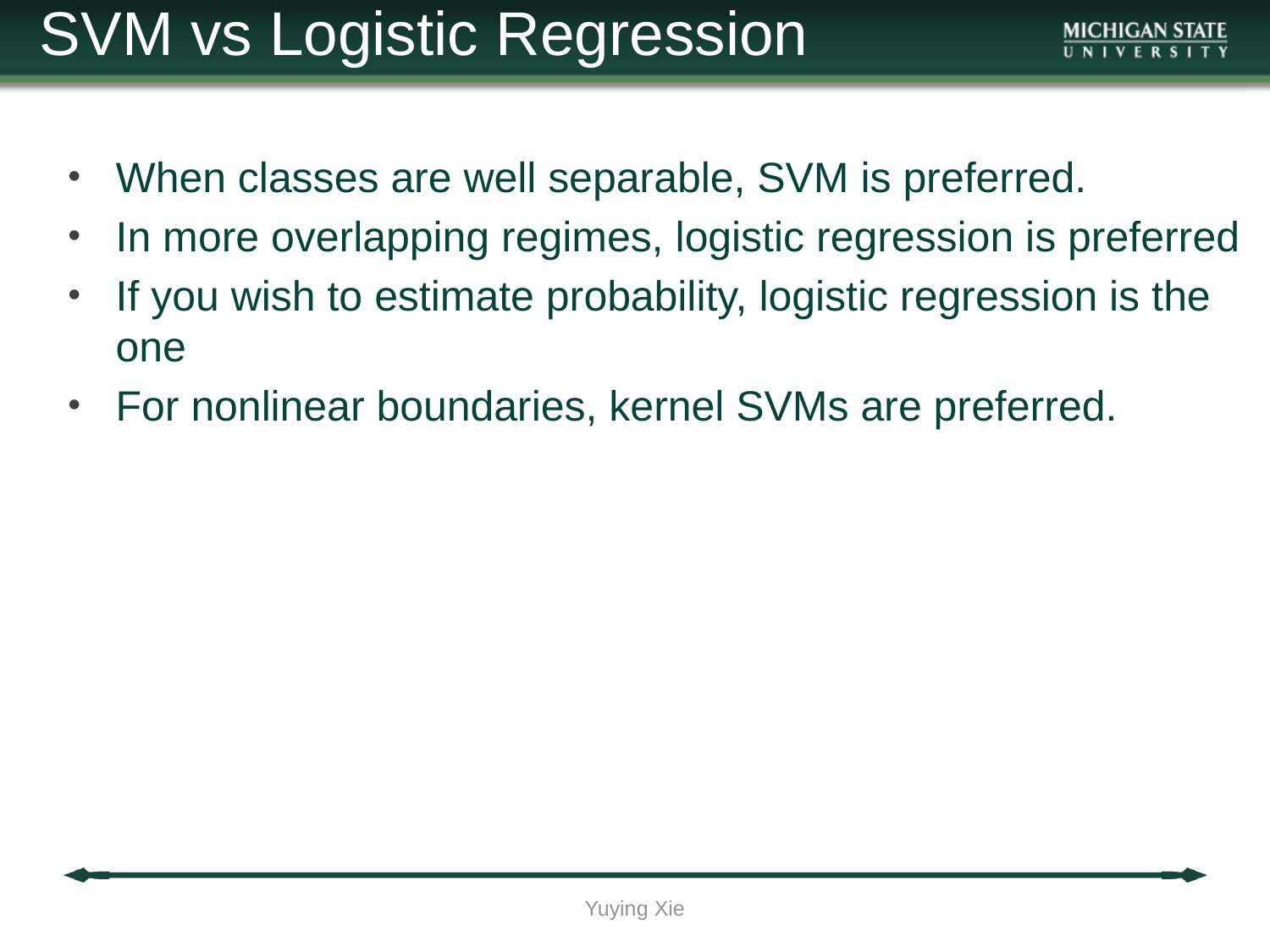

SVM vs Logistic Regression
When classes are well separable, SVM is preferred.
In more overlapping regimes, logistic regression is preferred
If you wish to estimate probability, logistic regression is the one
For nonlinear boundaries, kernel SVMs are preferred.

Yuying Xie